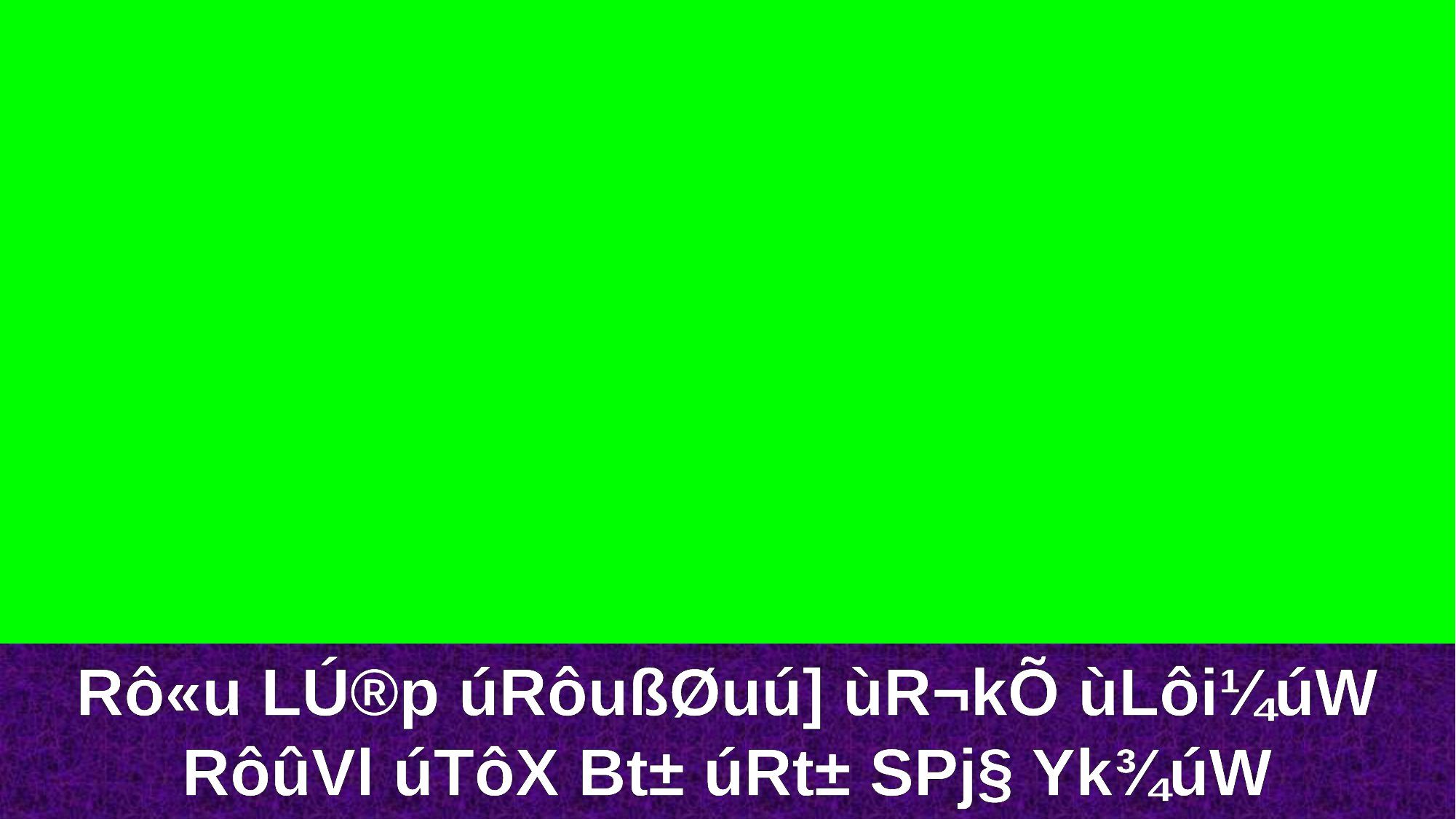

Rô«u LÚ®p úRôußØuú] ùR¬kÕ ùLôi¼úW
RôûVl úTôX Bt± úRt± SPj§ Yk¾úW